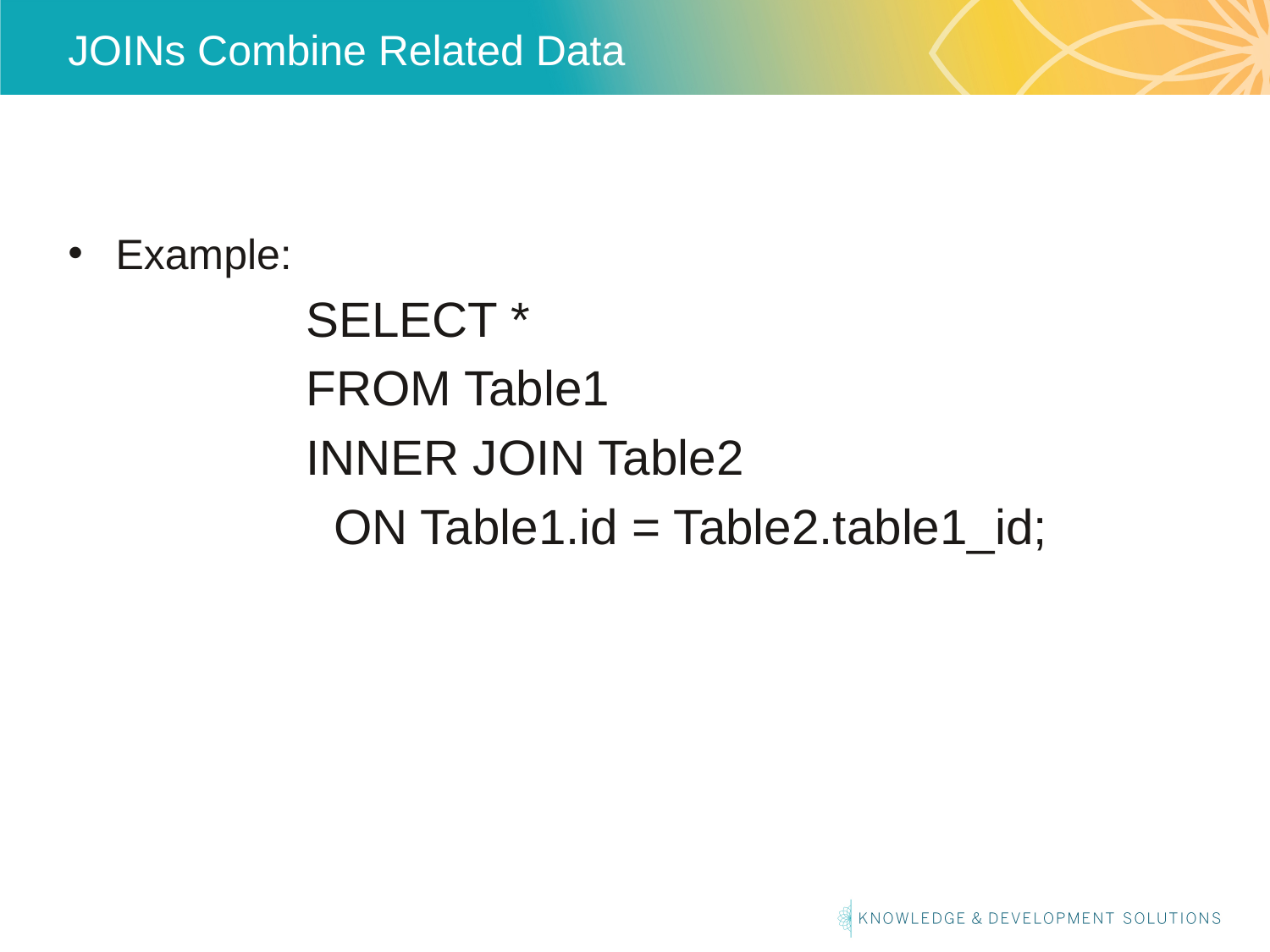

# JOINs Combine Related Data
Example:
SELECT *
FROM Table1
INNER JOIN Table2
  ON Table1.id = Table2.table1_id;